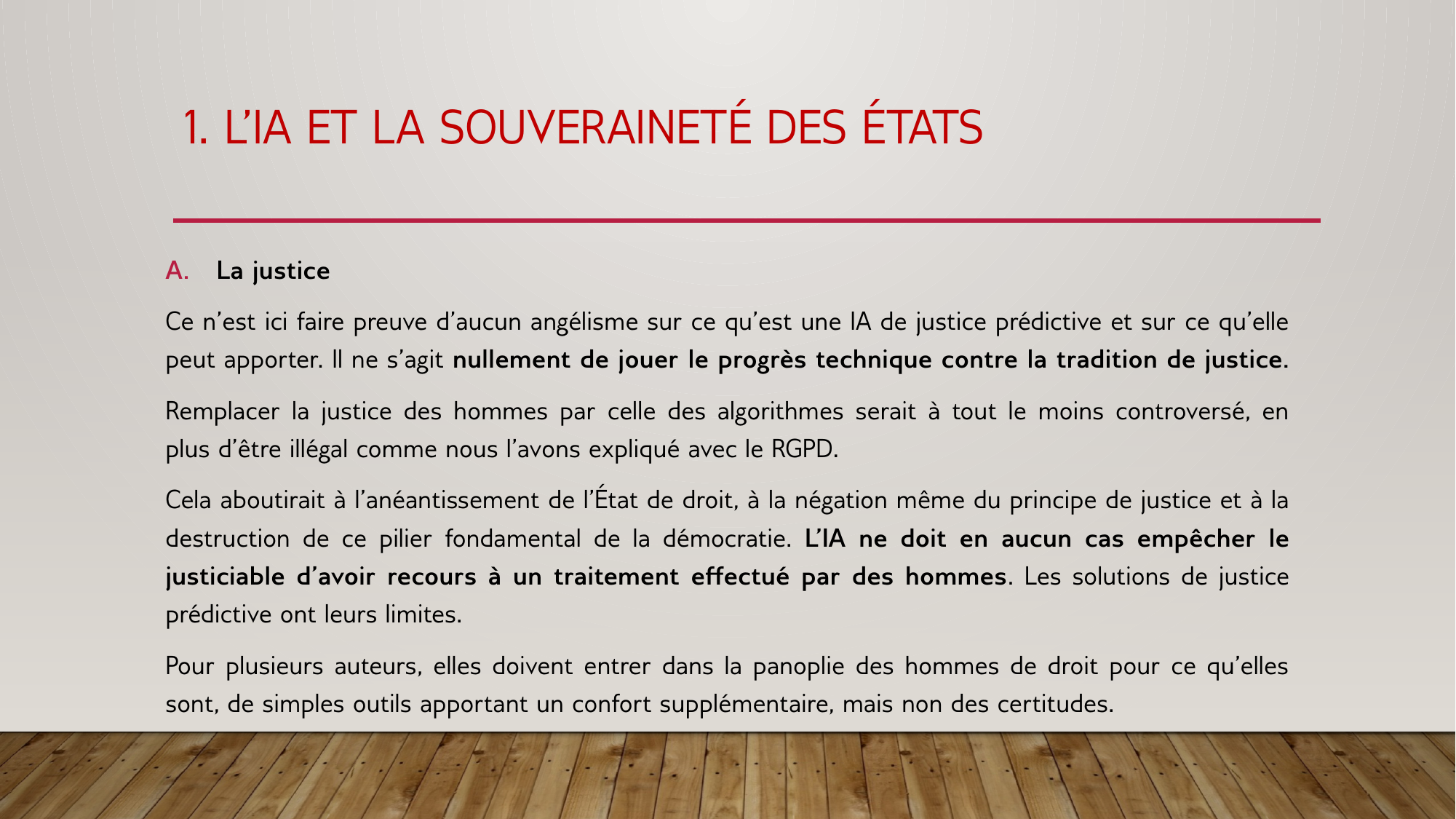

# 1. L’IA et la souveraineté des états
La justice
Ce n’est ici faire preuve d’aucun angélisme sur ce qu’est une IA de justice prédictive et sur ce qu’elle peut apporter. Il ne s’agit nullement de jouer le progrès technique contre la tradition de justice.
Remplacer la justice des hommes par celle des algorithmes serait à tout le moins controversé, en plus d’être illégal comme nous l’avons expliqué avec le RGPD.
Cela aboutirait à l’anéantissement de l’État de droit, à la négation même du principe de justice et à la destruction de ce pilier fondamental de la démocratie. L’IA ne doit en aucun cas empêcher le justiciable d’avoir recours à un traitement effectué par des hommes. Les solutions de justice prédictive ont leurs limites.
Pour plusieurs auteurs, elles doivent entrer dans la panoplie des hommes de droit pour ce qu’elles sont, de simples outils apportant un confort supplémentaire, mais non des certitudes.